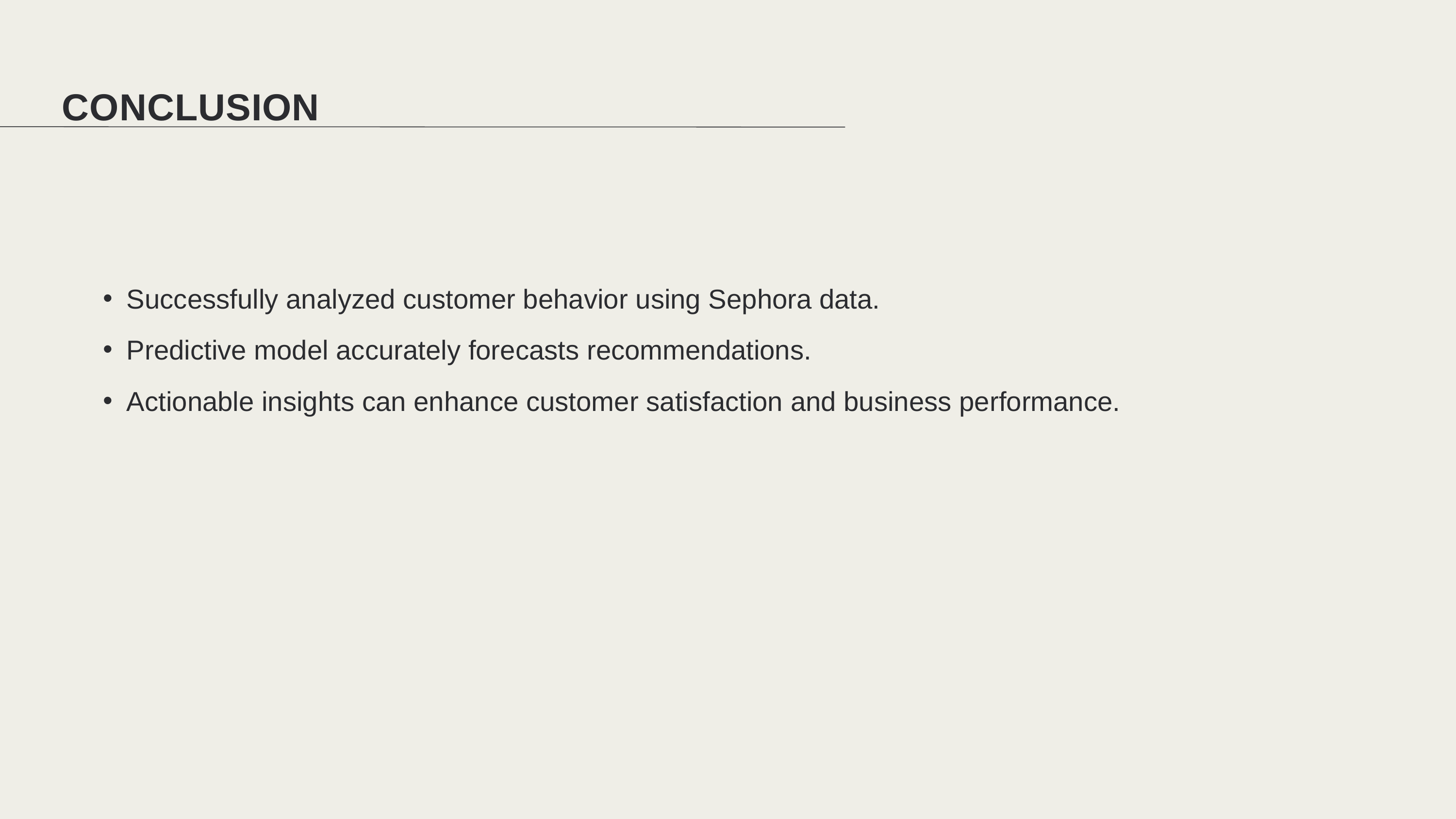

CONCLUSION

Successfully analyzed customer behavior using Sephora data.
Predictive model accurately forecasts recommendations.
Actionable insights can enhance customer satisfaction and business performance.